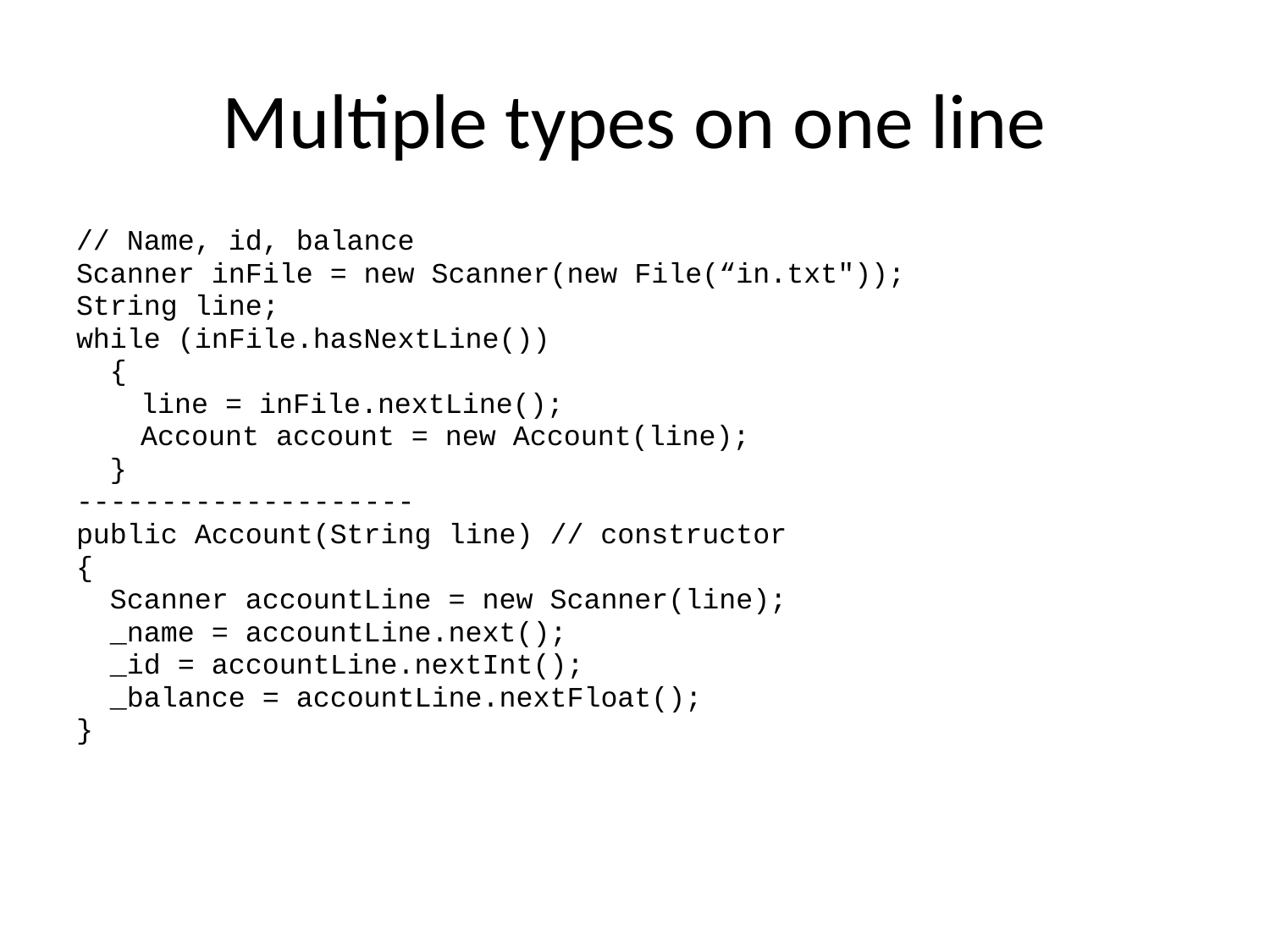

# Multiple types on one line
// Name, id, balance
Scanner inFile = new Scanner(new File(“in.txt"));
String line;
while (inFile.hasNextLine())
  {
	 line = inFile.nextLine();
	 Account account = new Account(line);
  }
--------------------
public Account(String line) // constructor
{
  Scanner accountLine = new Scanner(line);
  _name = accountLine.next();
  _id = accountLine.nextInt();
  _balance = accountLine.nextFloat();
}